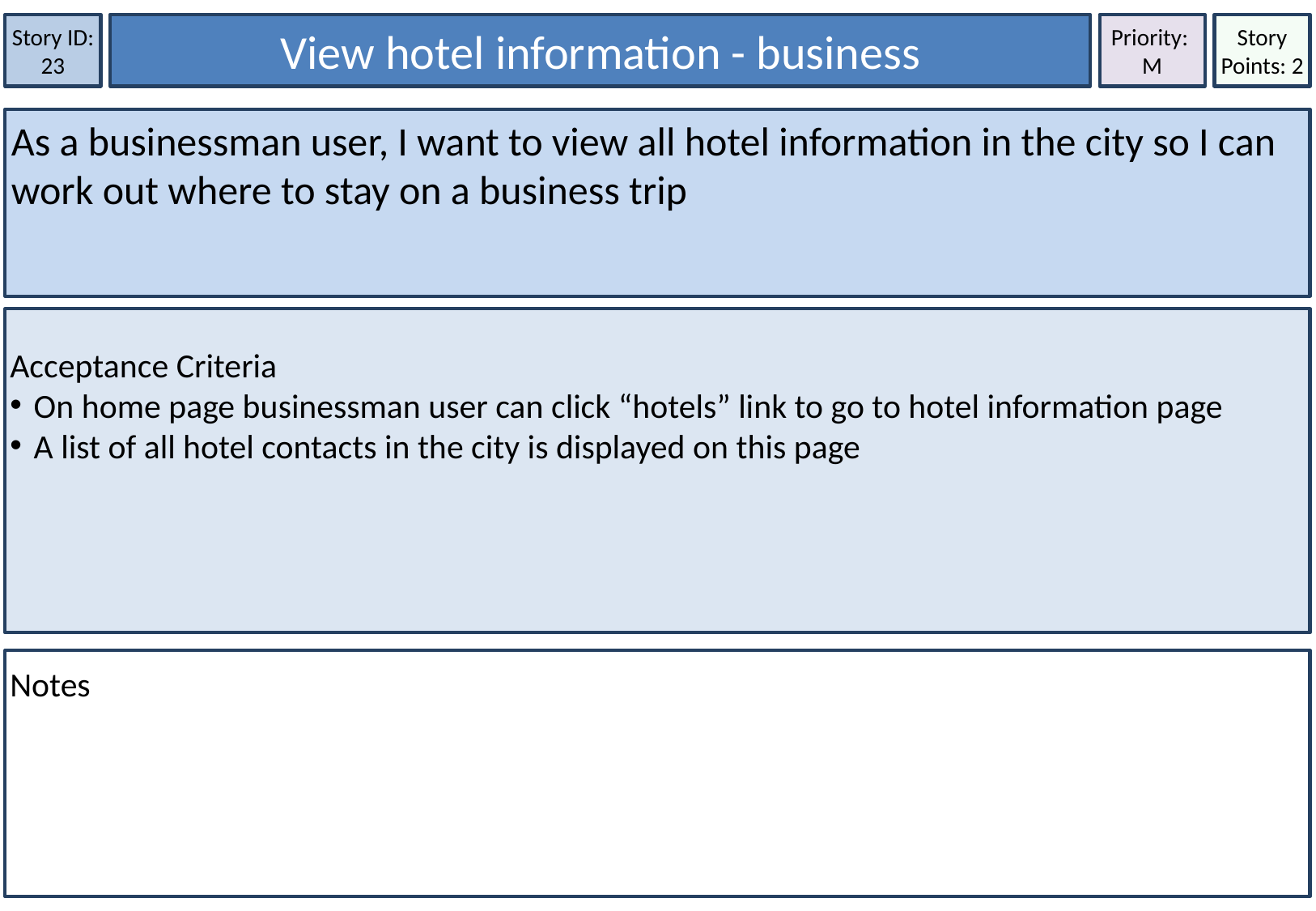

Story ID: 23

View hotel information - business

Priority:
M

Story Points: 2

As a businessman user, I want to view all hotel information in the city so I can work out where to stay on a business trip

Acceptance Criteria
On home page businessman user can click “hotels” link to go to hotel information page
A list of all hotel contacts in the city is displayed on this page

Notes